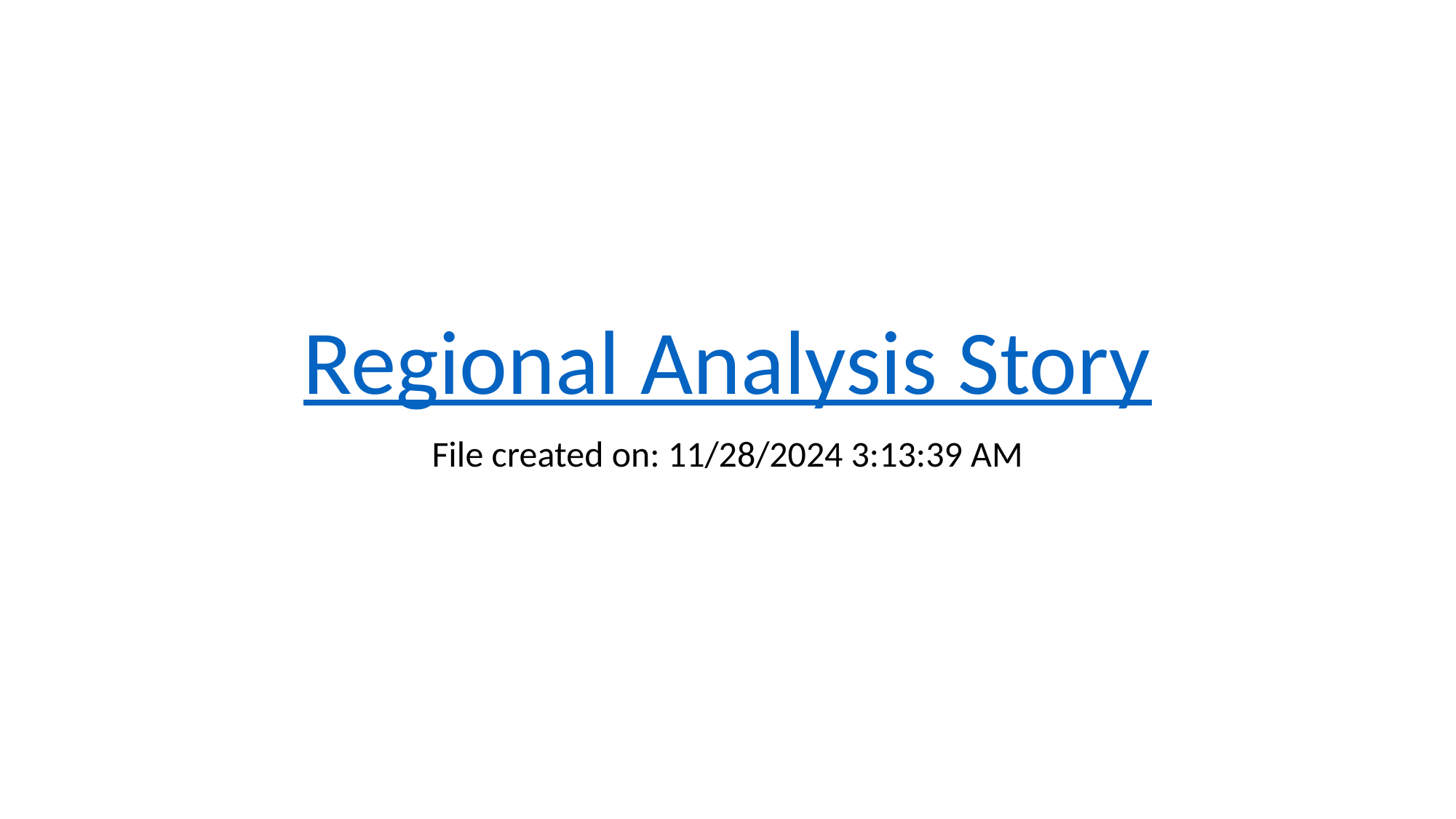

# Regional Analysis Story
File created on: 11/28/2024 3:13:39 AM